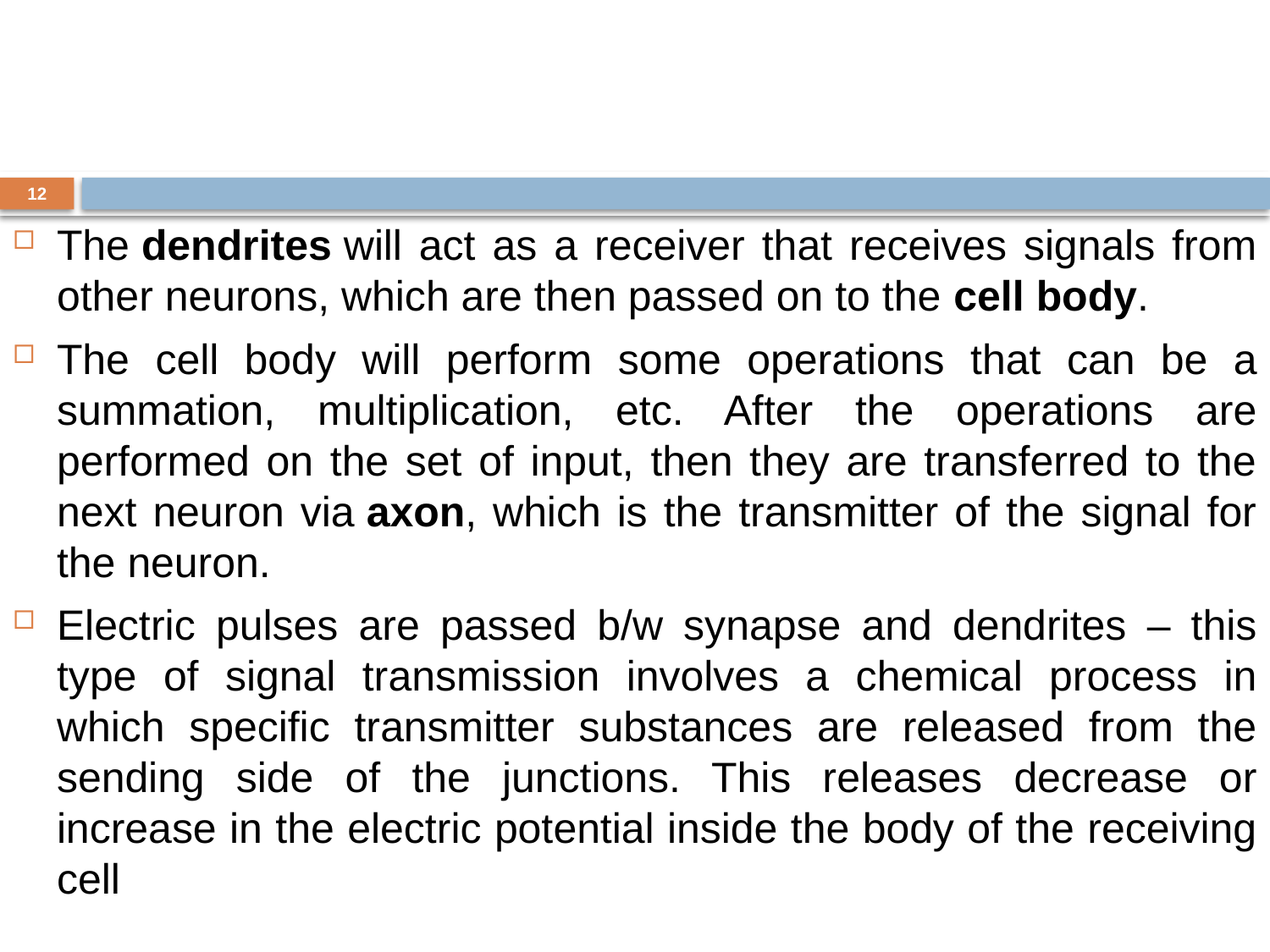

#
12
The dendrites will act as a receiver that receives signals from other neurons, which are then passed on to the cell body.
The cell body will perform some operations that can be a summation, multiplication, etc. After the operations are performed on the set of input, then they are transferred to the next neuron via axon, which is the transmitter of the signal for the neuron.
Electric pulses are passed b/w synapse and dendrites – this type of signal transmission involves a chemical process in which specific transmitter substances are released from the sending side of the junctions. This releases decrease or increase in the electric potential inside the body of the receiving cell